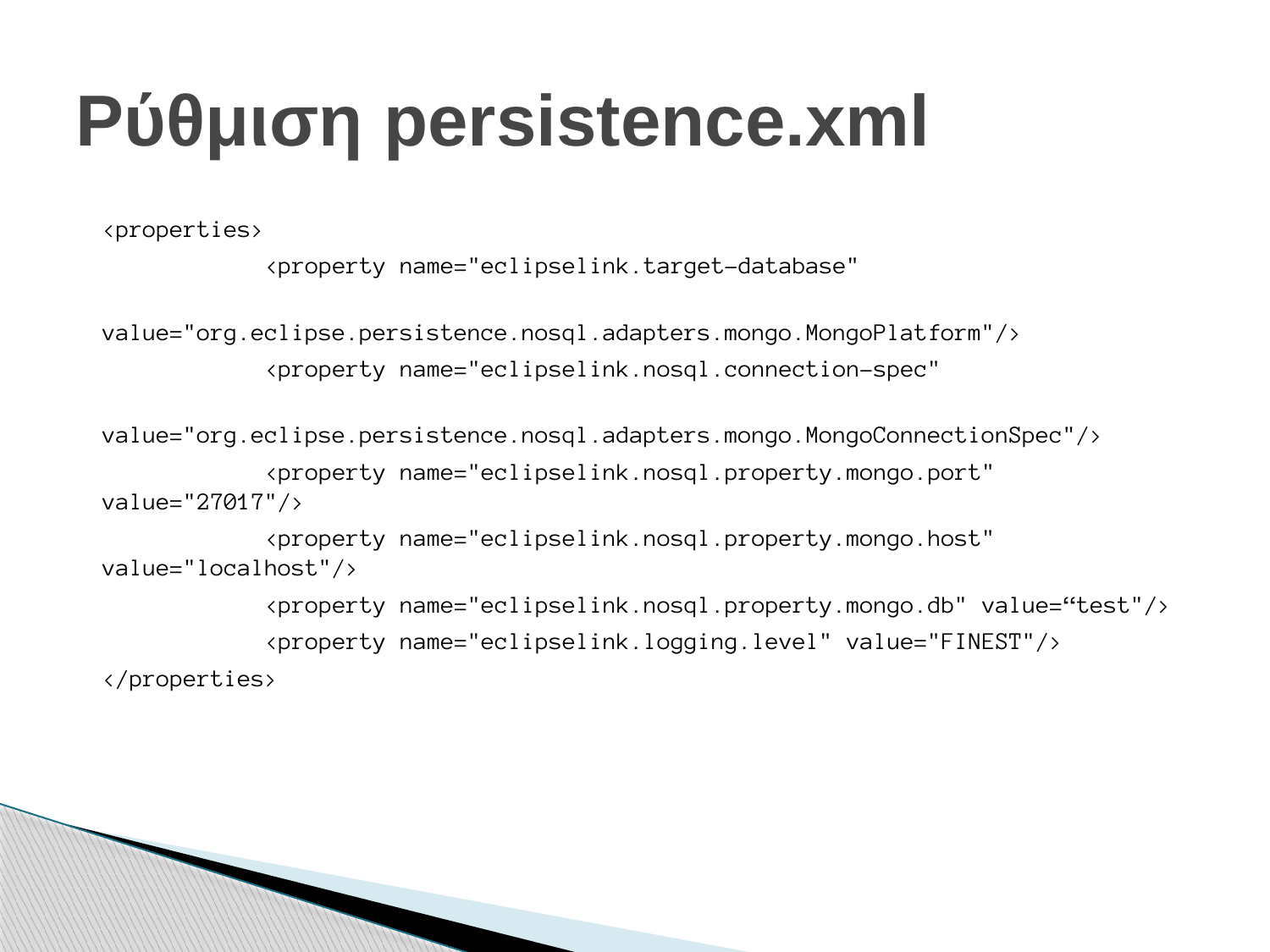

# Ρύθμιση persistence.xml
<properties>
            <property name="eclipselink.target-database"
                              value="org.eclipse.persistence.nosql.adapters.mongo.MongoPlatform"/>
            <property name="eclipselink.nosql.connection-spec"
                              value="org.eclipse.persistence.nosql.adapters.mongo.MongoConnectionSpec"/>
            <property name="eclipselink.nosql.property.mongo.port" value="27017"/>
            <property name="eclipselink.nosql.property.mongo.host" value="localhost"/>
            <property name="eclipselink.nosql.property.mongo.db" value=“test"/>
            <property name="eclipselink.logging.level" value="FINEST"/>
</properties>